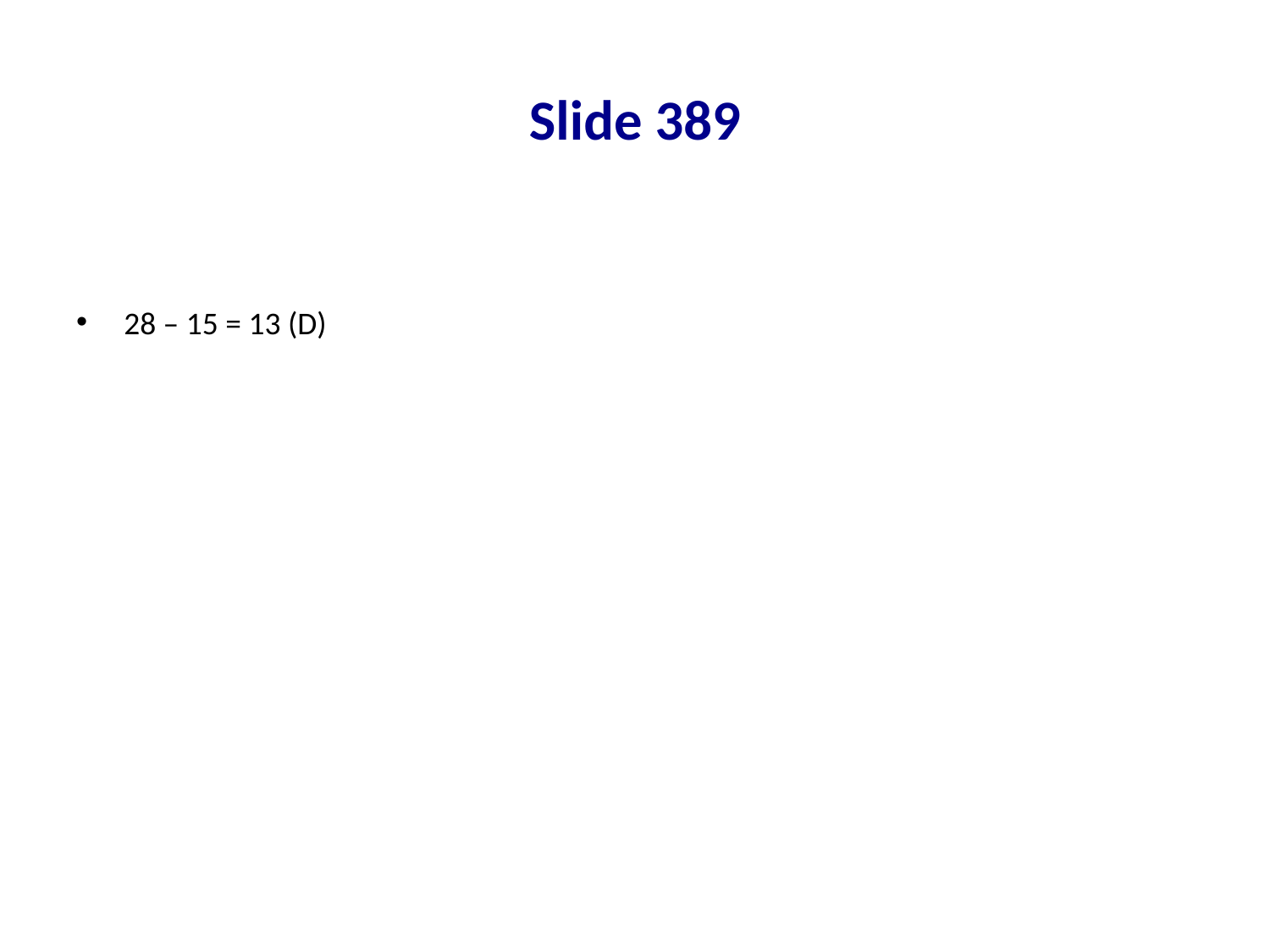

# Slide 389

28 – 15 = 13 (D)